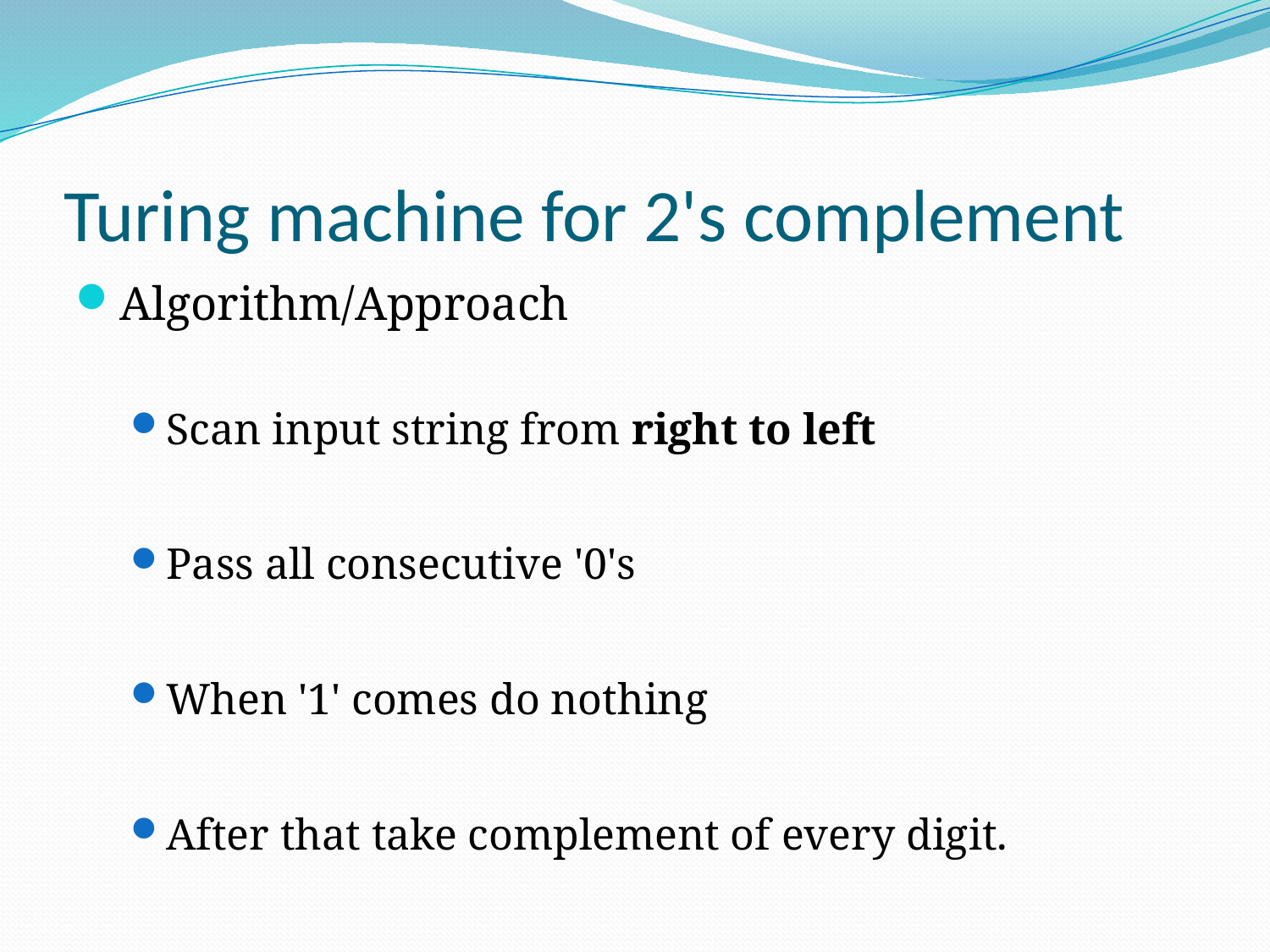

# Turing machine for 2's complement
Algorithm/Approach

Scan input string from right to left

Pass all consecutive '0's

When '1' comes do nothing

After that take complement of every digit.